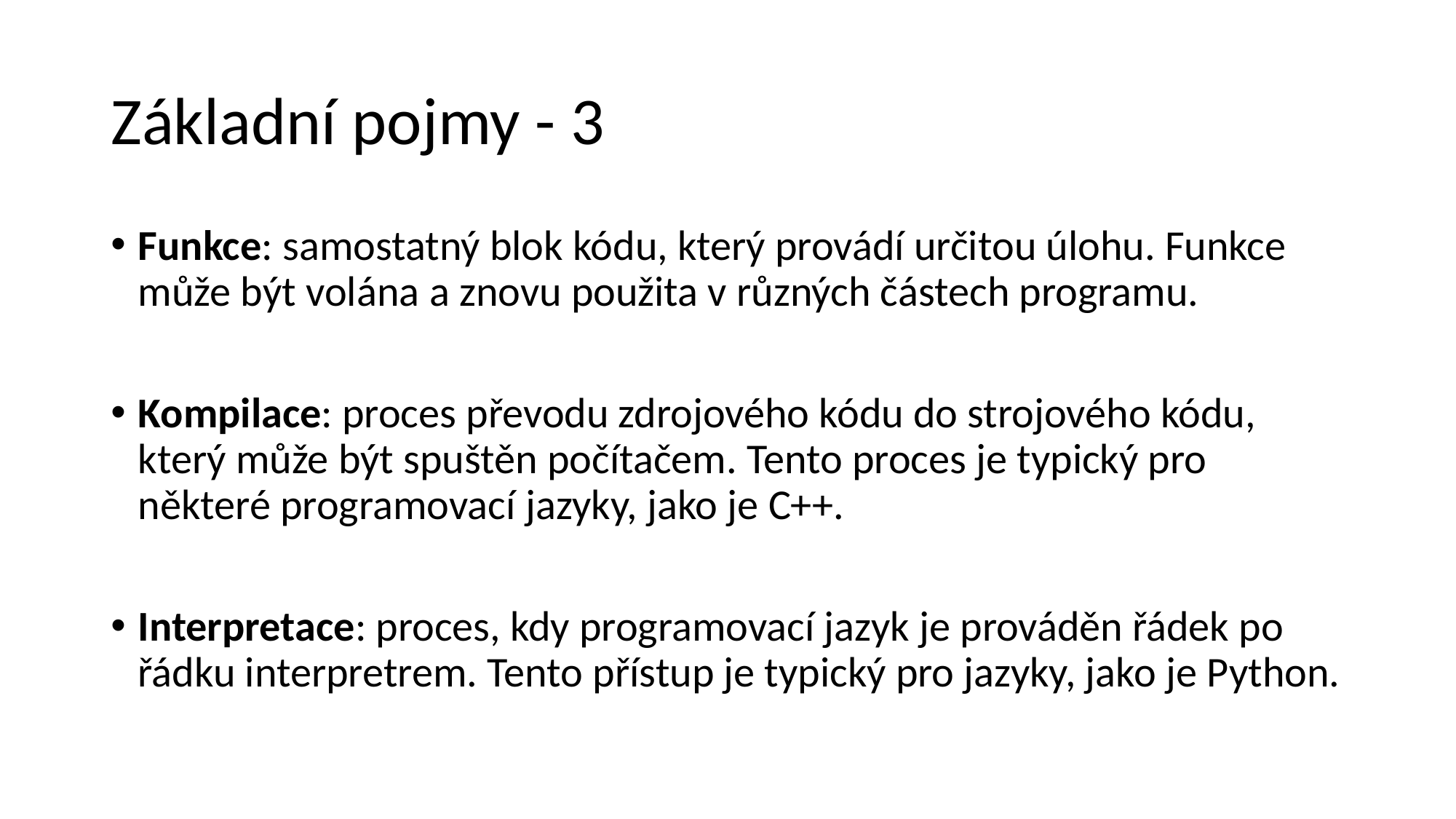

# Základní pojmy - 3
Funkce: samostatný blok kódu, který provádí určitou úlohu. Funkce může být volána a znovu použita v různých částech programu.

Kompilace: proces převodu zdrojového kódu do strojového kódu, který může být spuštěn počítačem. Tento proces je typický pro některé programovací jazyky, jako je C++.

Interpretace: proces, kdy programovací jazyk je prováděn řádek po řádku interpretrem. Tento přístup je typický pro jazyky, jako je Python.